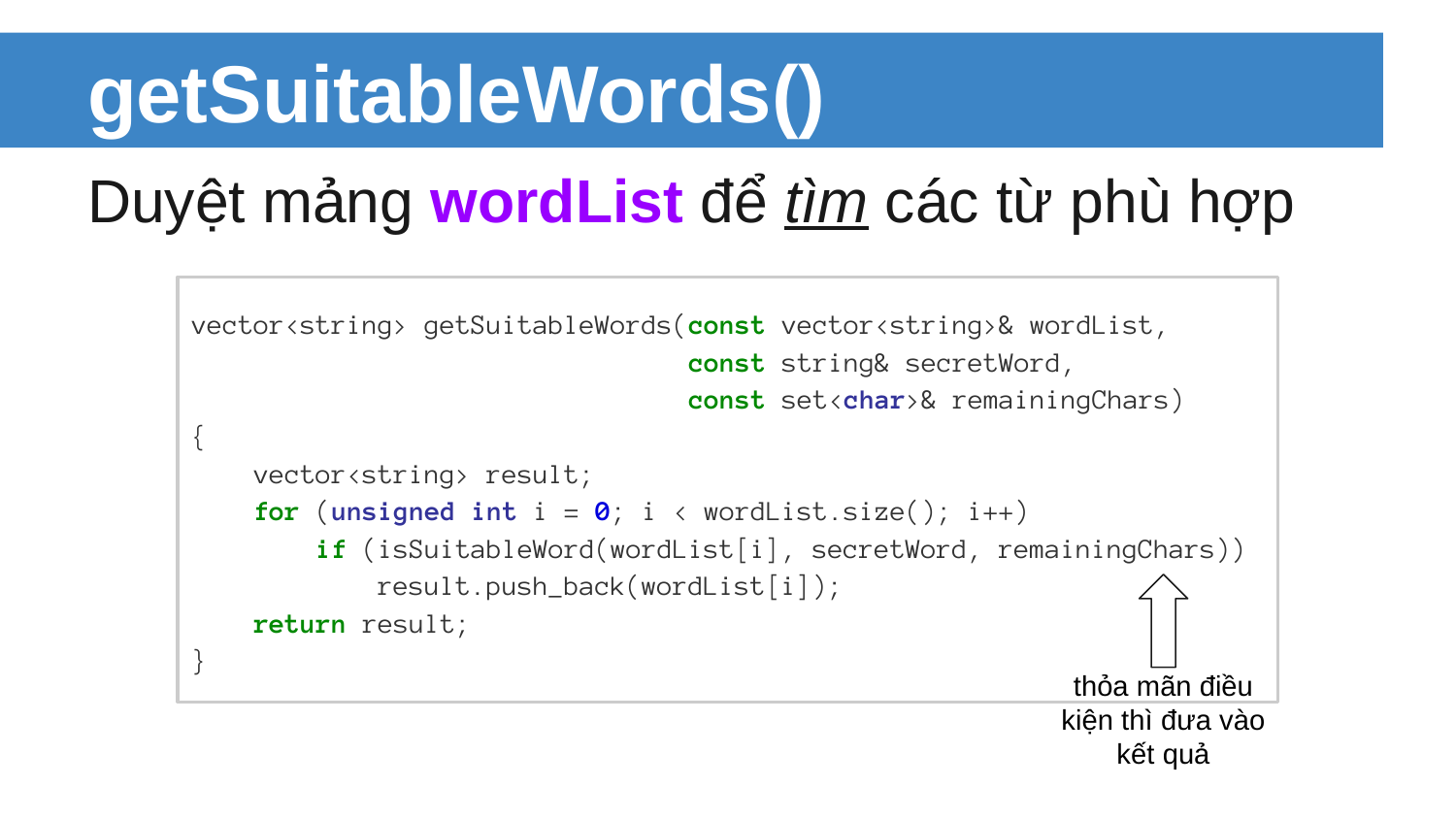

# getSuitableWords()
Duyệt mảng wordList để tìm các từ phù hợp
vector<string> getSuitableWords(const vector<string>& wordList,
                                const string& secretWord,
                                const set<char>& remainingChars)
{
    vector<string> result;
    for (unsigned int i = 0; i < wordList.size(); i++)
        if (isSuitableWord(wordList[i], secretWord, remainingChars))
            result.push_back(wordList[i]);
    return result;
}

thỏa mãn điều kiện thì đưa vào kết quả